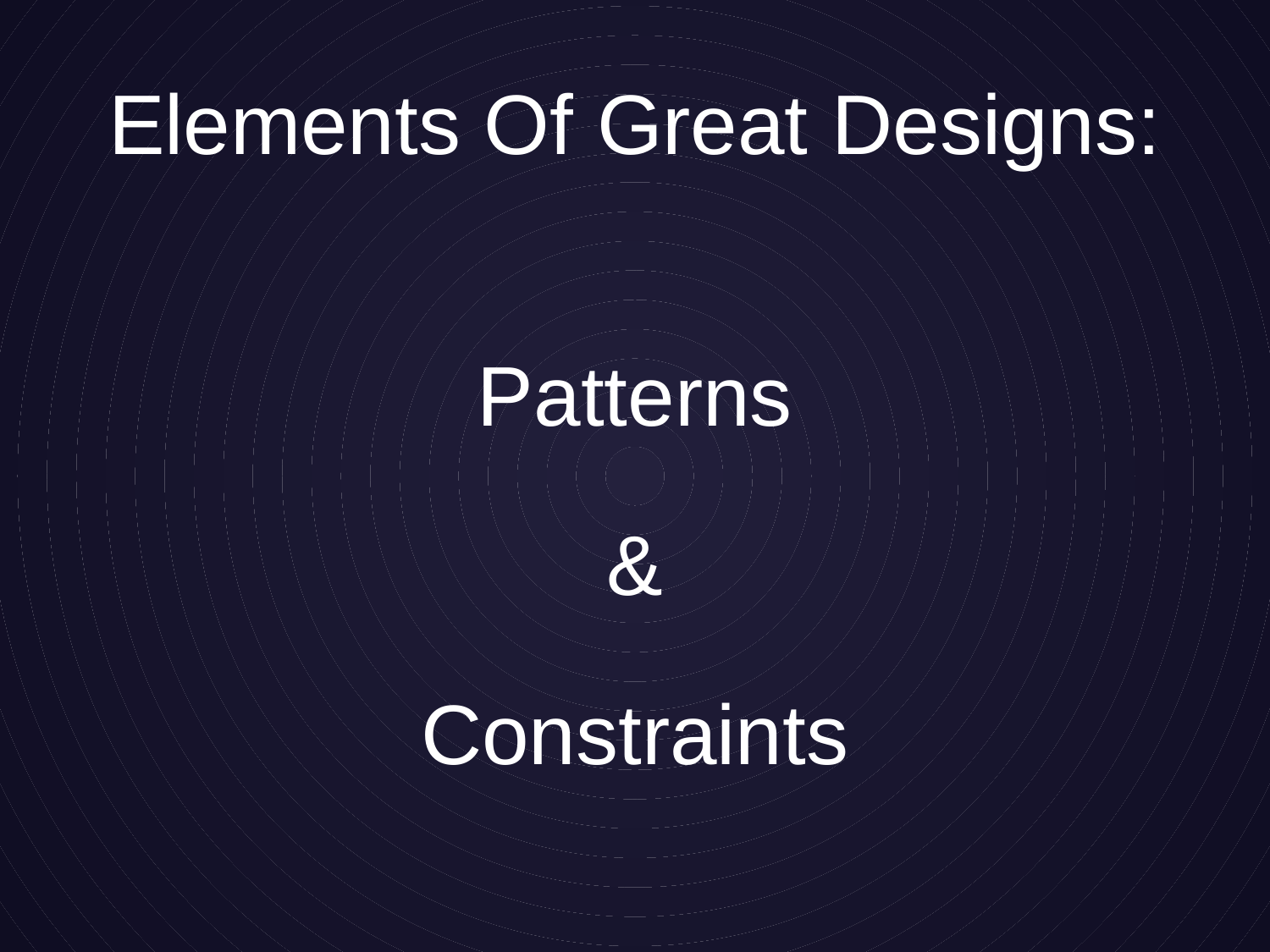

# Elements Of Great Designs:
Patterns
&
Constraints